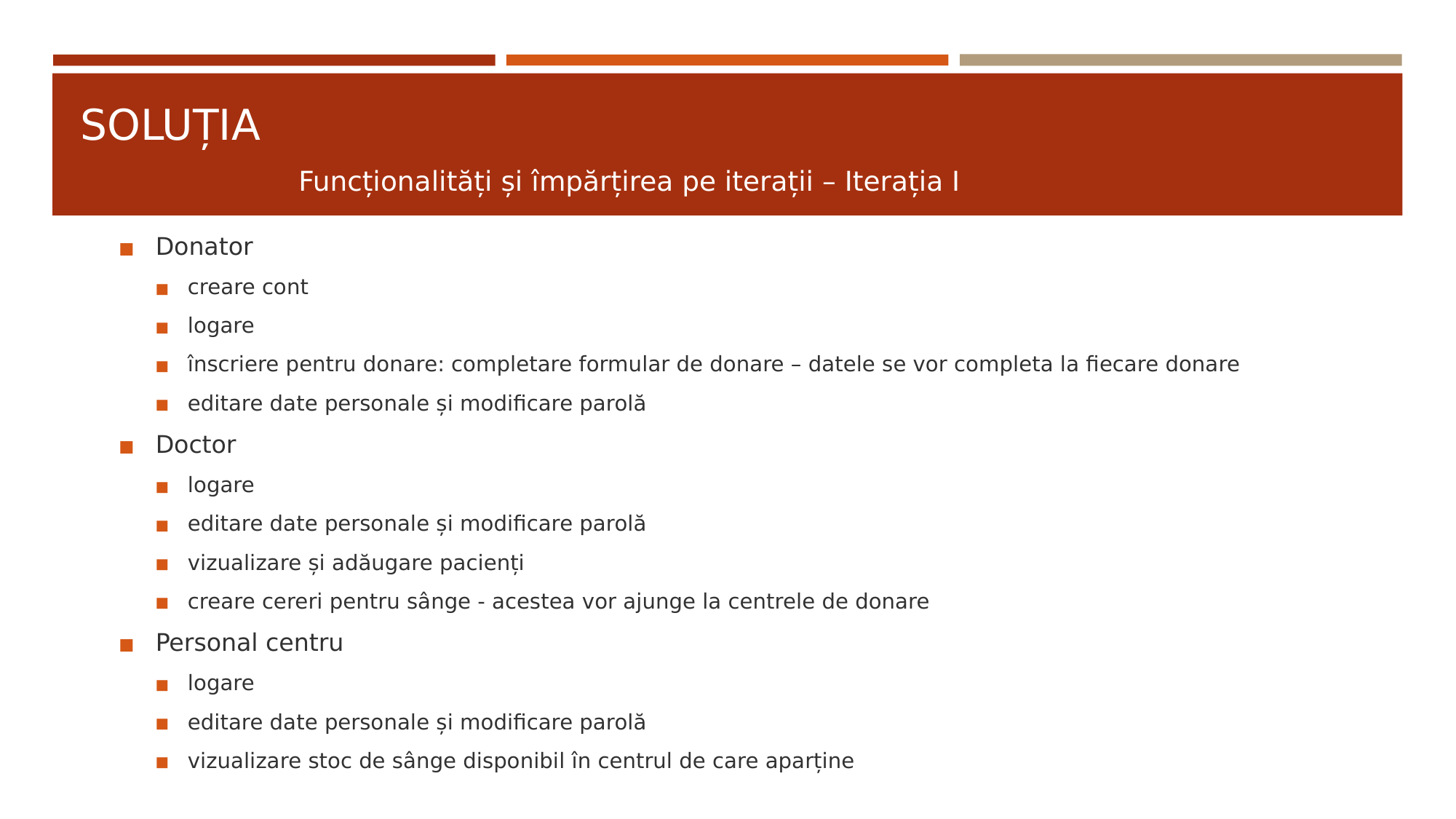

# SOLUȚIA Funcționalități și împărțirea pe iterații – Iterația I
Donator
creare cont
logare
înscriere pentru donare: completare formular de donare – datele se vor completa la fiecare donare
editare date personale și modificare parolă
Doctor
logare
editare date personale și modificare parolă
vizualizare și adăugare pacienți
creare cereri pentru sânge - acestea vor ajunge la centrele de donare
Personal centru
logare
editare date personale și modificare parolă
vizualizare stoc de sânge disponibil în centrul de care aparține